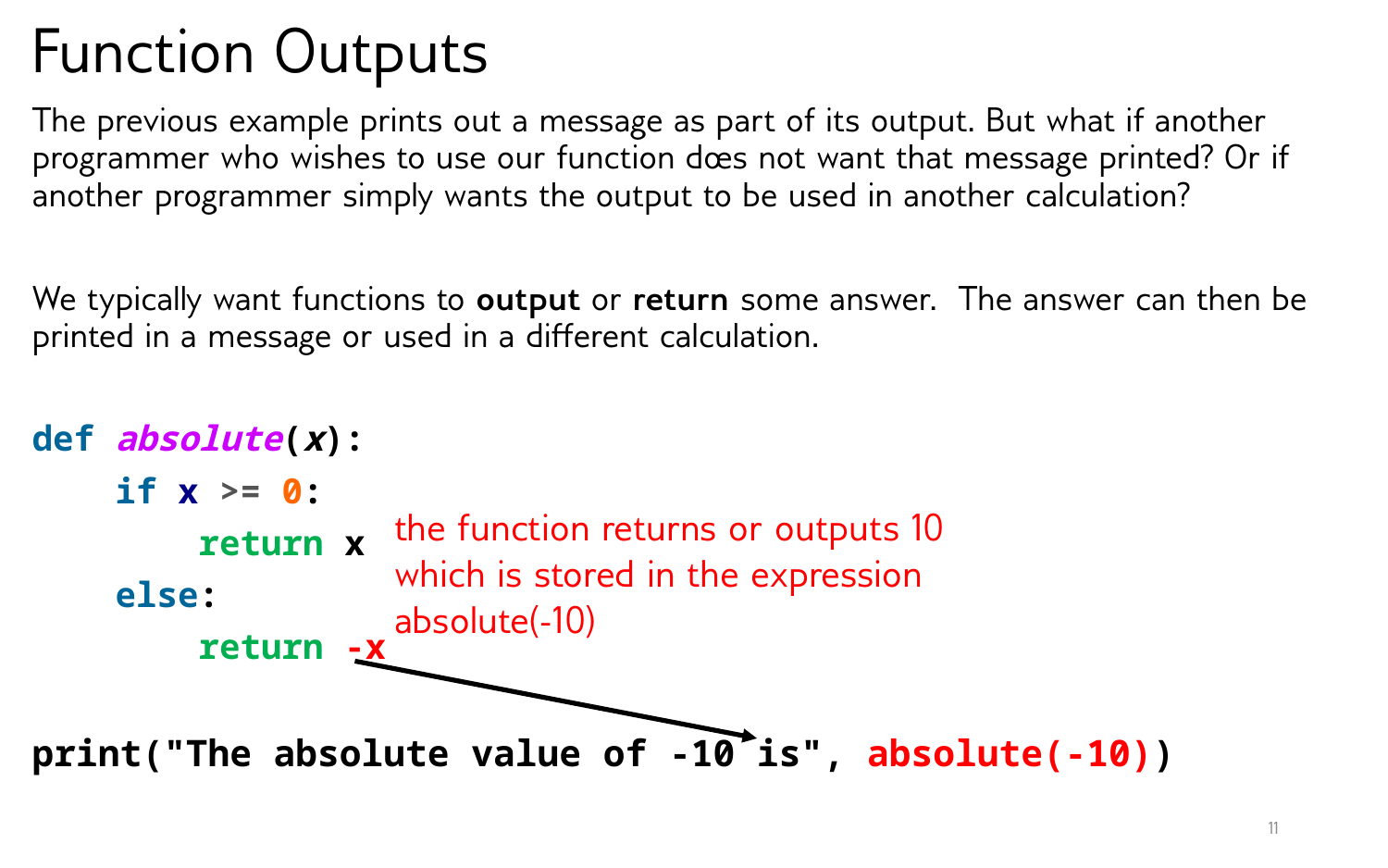

# Function Outputs
The previous example prints out a message as part of its output. But what if another programmer who wishes to use our function does not want that message printed? Or if another programmer simply wants the output to be used in another calculation?

We typically want functions to output or return some answer.  The answer can then be printed in a message or used in a different calculation.

def absolute(x):
    if x >= 0:
        return x
    else:
        return -x

print("The absolute value of -10 is", absolute(-10))
the function returns or outputs 10 which is stored in the expression absolute(-10)
11